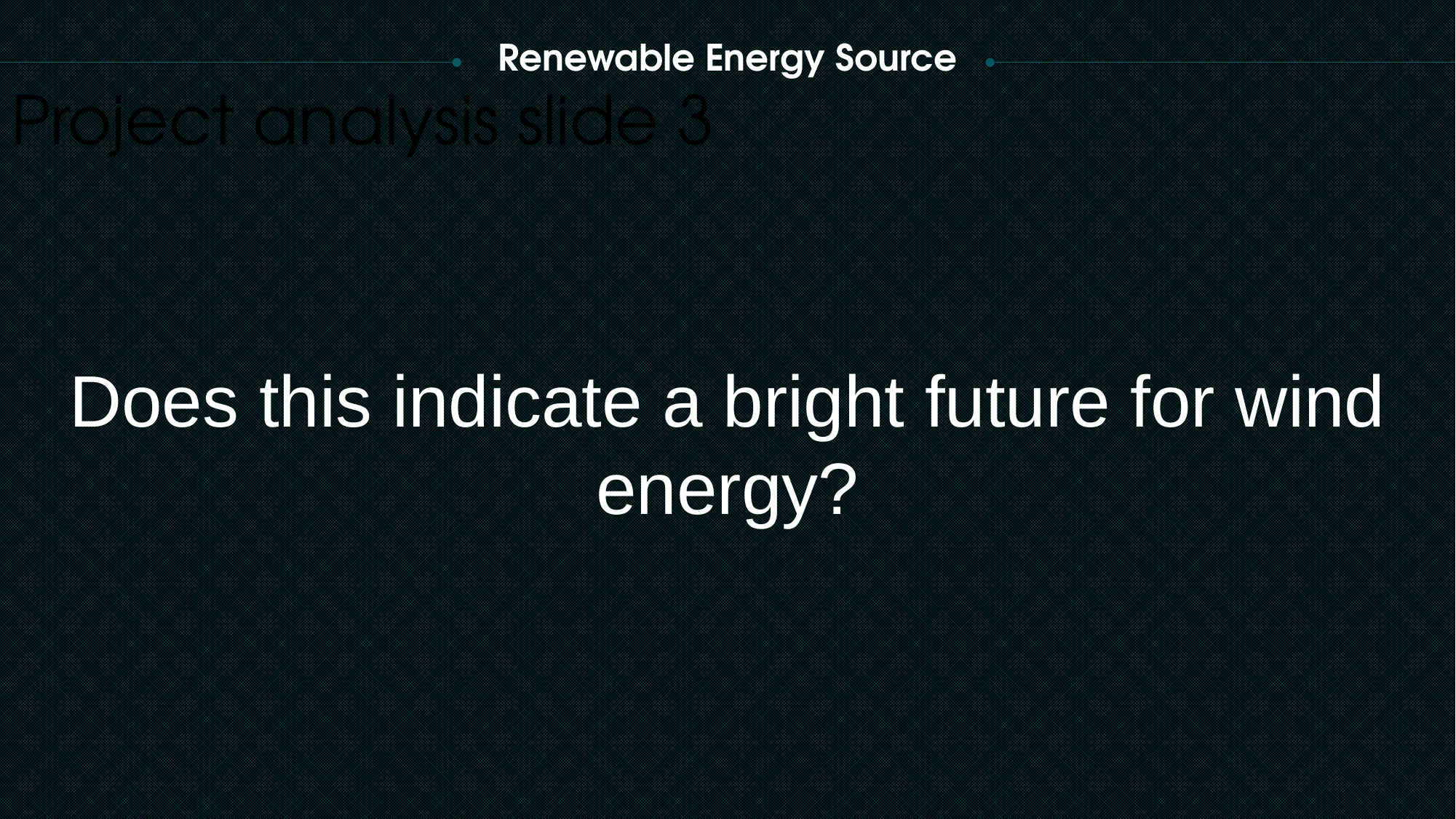

Renewable Energy Source
Project analysis slide 3
Does this indicate a bright future for wind energy?